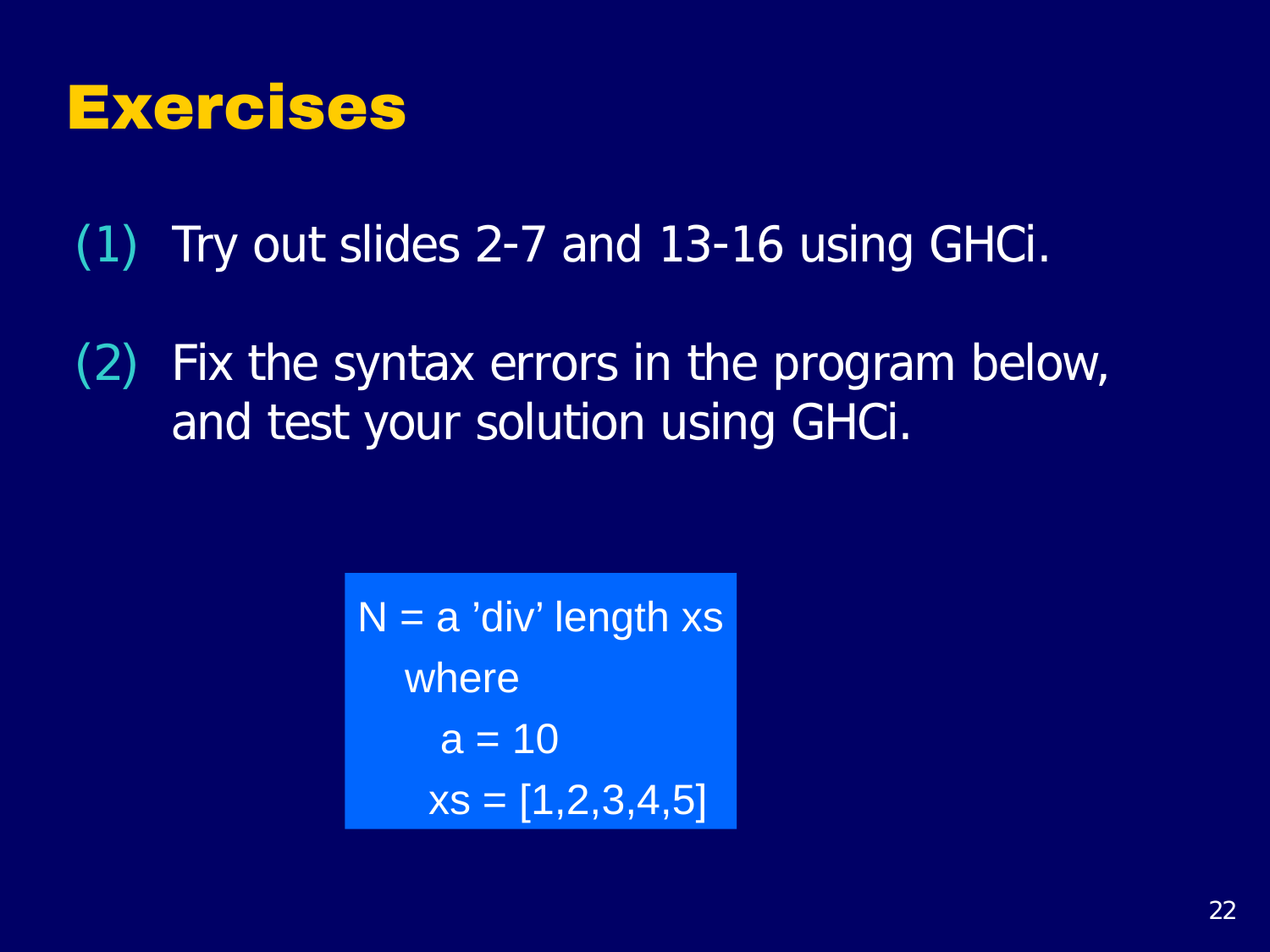

# Exercises
(1)

(2)

Try out slides 2-7 and 13-16 using GHCi.

Fix the syntax errors in the program below, and test your solution using GHCi.

N = a ’div’ length xs
    where
       a = 10
      xs = [1,2,3,4,5]
22